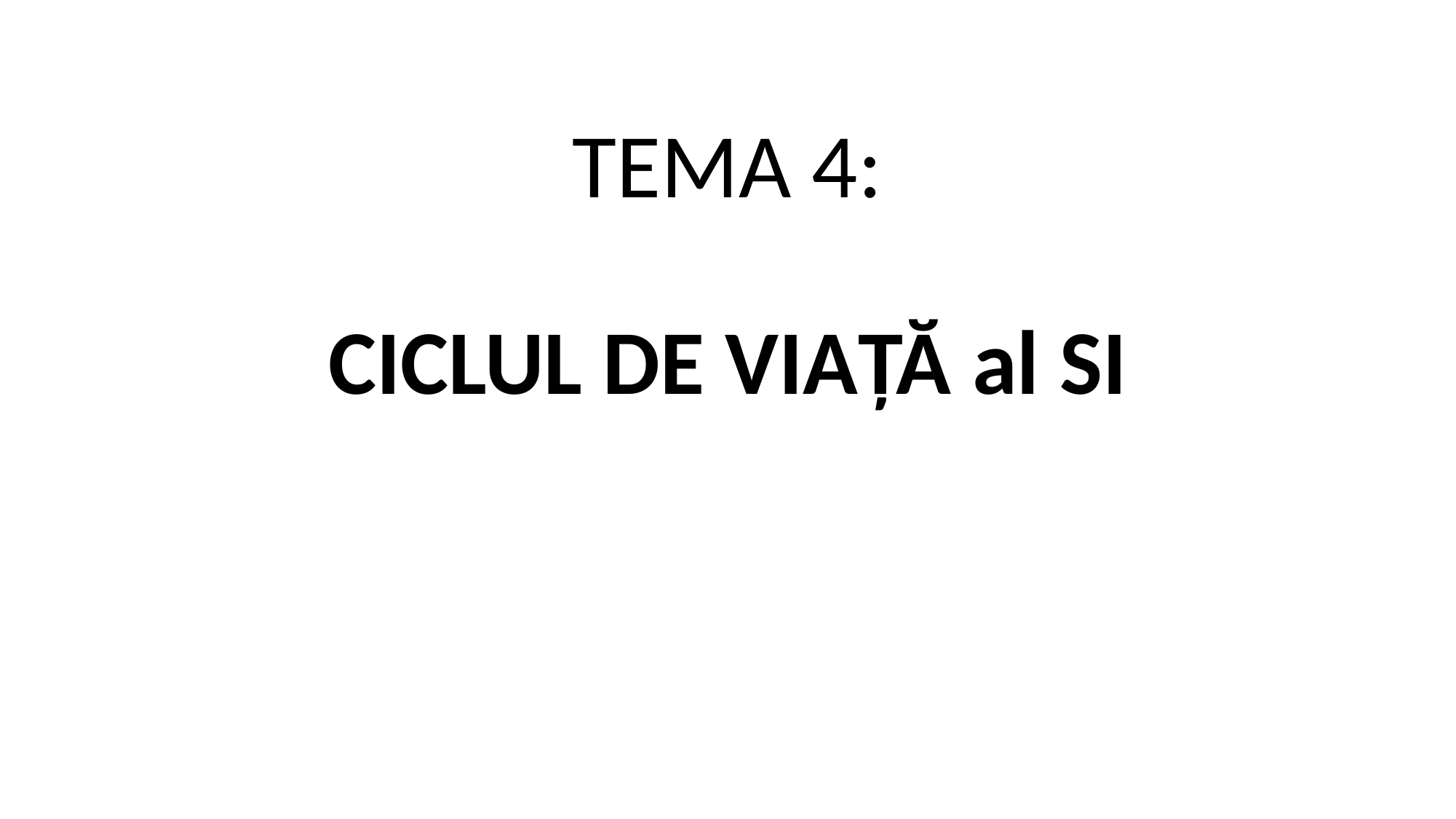

# TEMA 4: CICLUL DE VIAŢĂ al SI